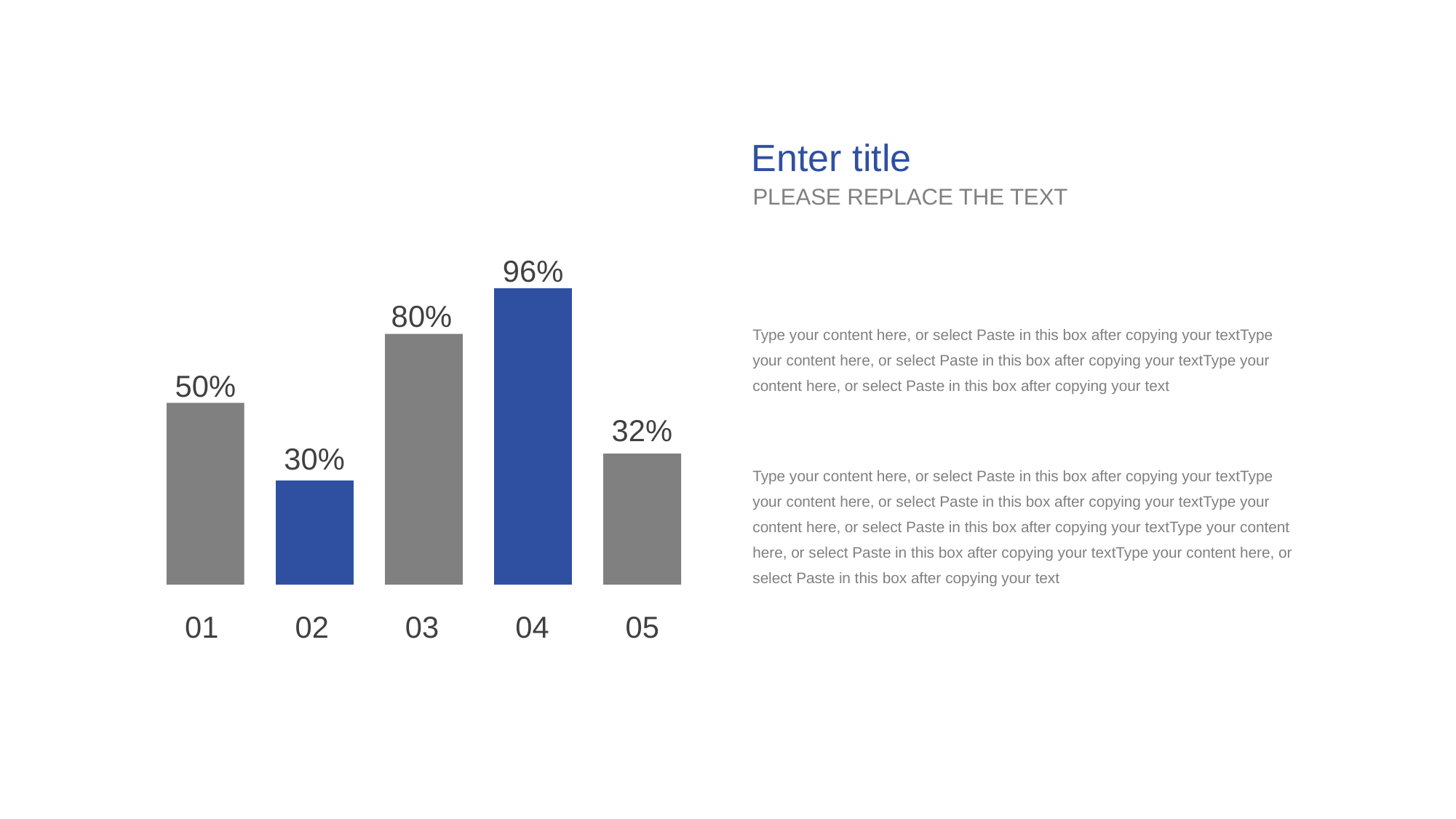

Enter title
PLEASE REPLACE THE TEXT
96%

80%
Type your content here, or select Paste in this box after copying your textType your content here, or select Paste in this box after copying your textType your content here, or select Paste in this box after copying your text

50%

32%
30%

Type your content here, or select Paste in this box after copying your textType your content here, or select Paste in this box after copying your textType your content here, or select Paste in this box after copying your textType your content here, or select Paste in this box after copying your textType your content here, or select Paste in this box after copying your text

01
02
03
04
05